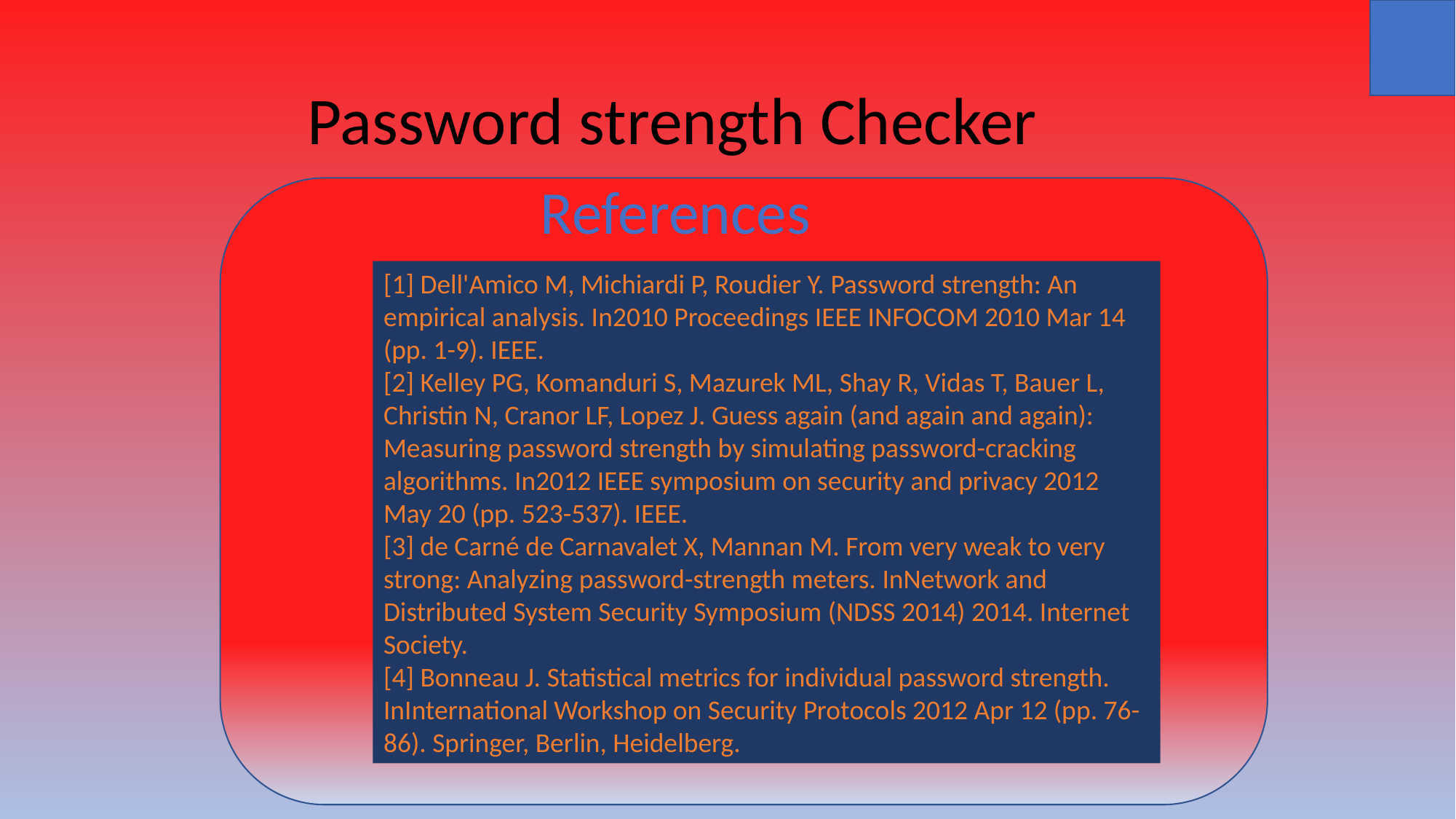

# Password strength Checker
      References

[1] Dell'Amico M, Michiardi P, Roudier Y. Password strength: An empirical analysis. In2010 Proceedings IEEE INFOCOM 2010 Mar 14 (pp. 1-9). IEEE.
[2] Kelley PG, Komanduri S, Mazurek ML, Shay R, Vidas T, Bauer L, Christin N, Cranor LF, Lopez J. Guess again (and again and again): Measuring password strength by simulating password-cracking algorithms. In2012 IEEE symposium on security and privacy 2012 May 20 (pp. 523-537). IEEE.
[3] de Carné de Carnavalet X, Mannan M. From very weak to very strong: Analyzing password-strength meters. InNetwork and Distributed System Security Symposium (NDSS 2014) 2014. Internet Society.
[4] Bonneau J. Statistical metrics for individual password strength. InInternational Workshop on Security Protocols 2012 Apr 12 (pp. 76-86). Springer, Berlin, Heidelberg.